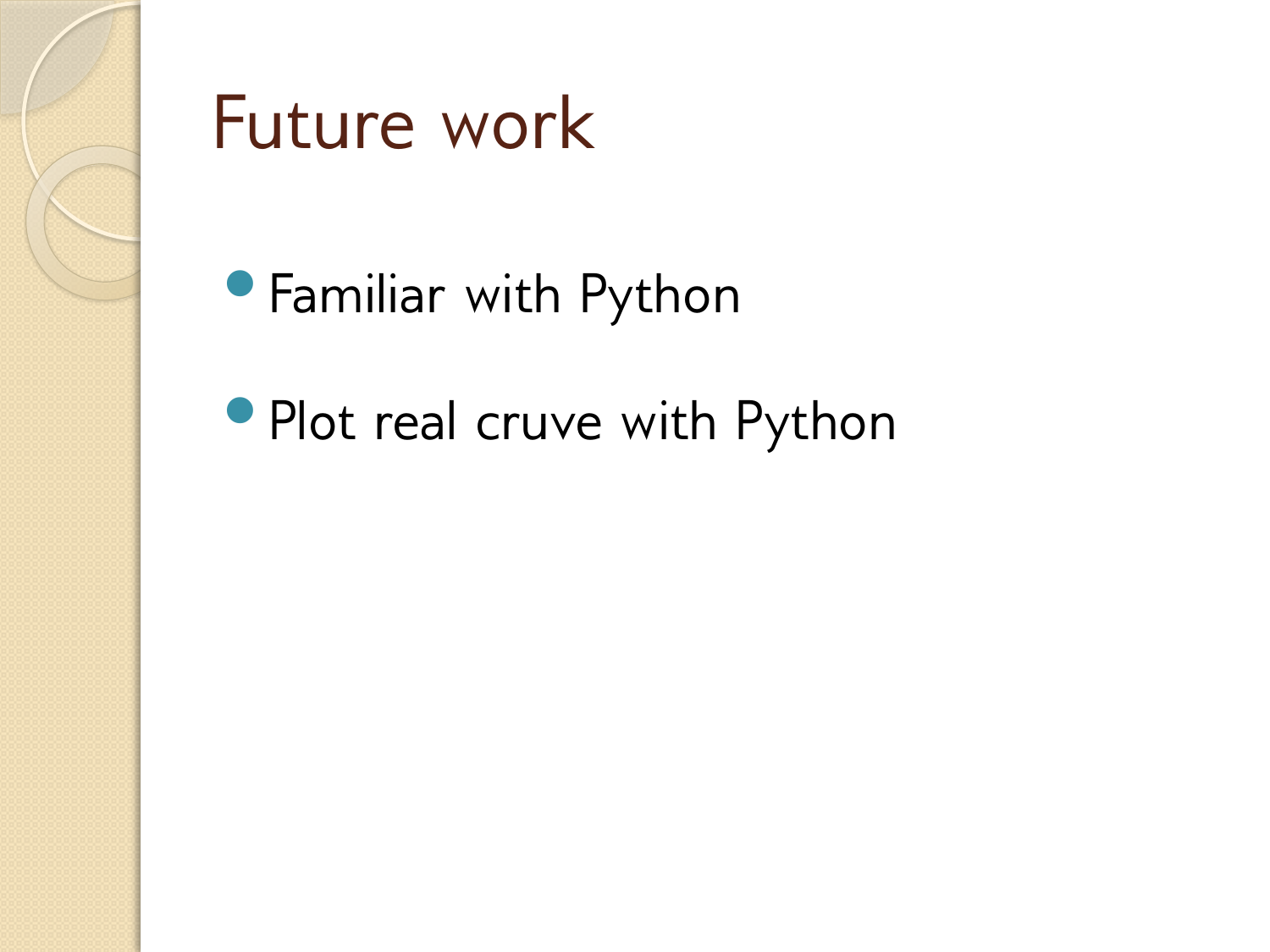

# Future work

Familiar with Python

Plot real cruve with Python